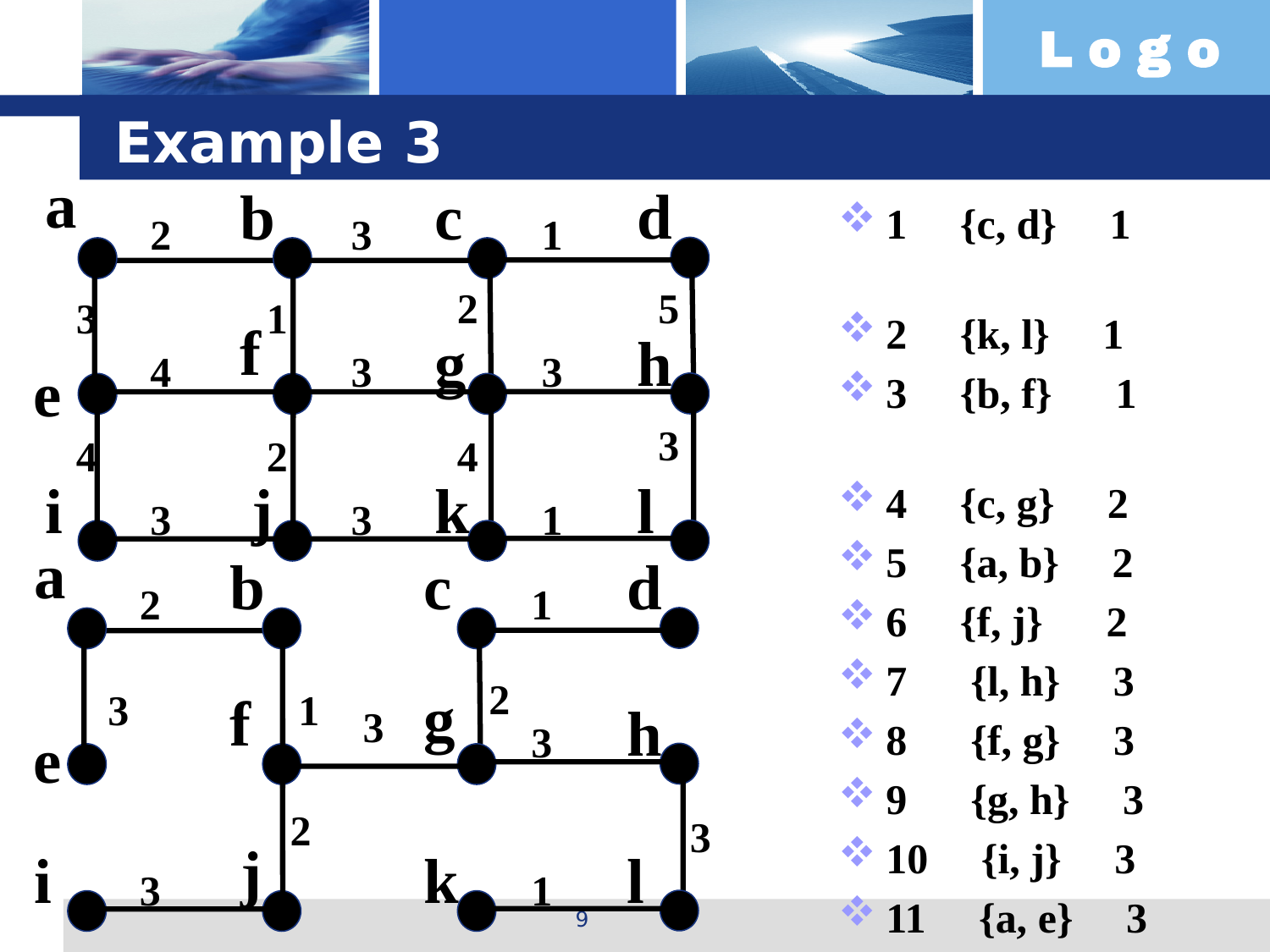

# Example 3
a
d
b
c
1     {c, d}     1
2     {k, l}     1
3     {b, f}      1
4     {c, g}     2
5     {a, b}     2
6     {f, j}      2
7      {l, h}     3
8      {f, g}     3
9      {g, h}     3
10     {i, j}     3
11     {a, e}     3
2
3
1

2
5
3
1
f
h
g
4
3
3
e

3
4
2
4
l
i
j
k
3
3
1

a

d
b
c
2
1

2
g
f
3
1
h
3
3
e

2
3
j
l
i
k
3
1

9